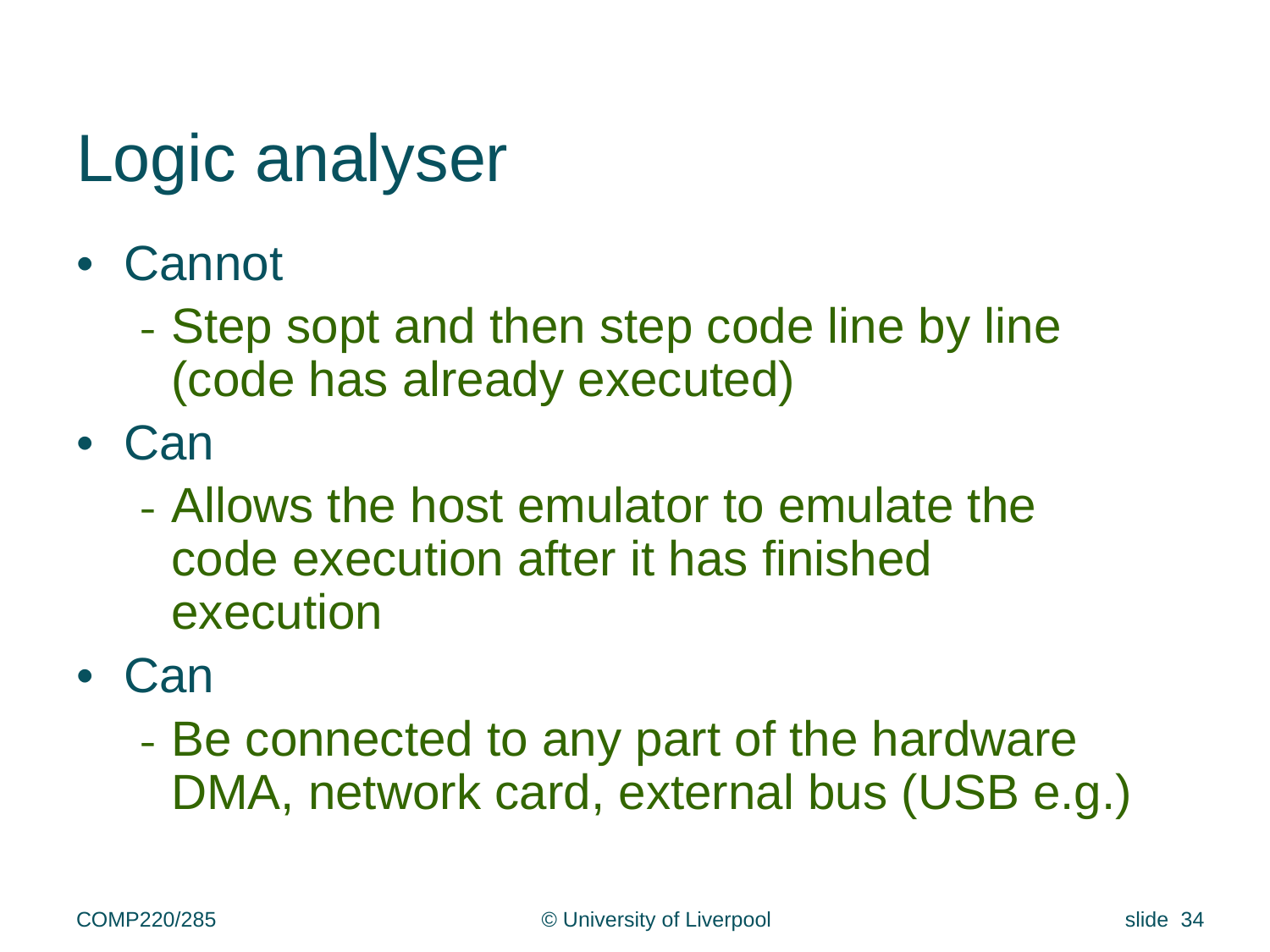

# Logic analyser
Cannot
Step sopt and then step code line by line (code has already executed)
Can
Allows the host emulator to emulate the code execution after it has finished execution
Can
Be connected to any part of the hardware DMA, network card, external bus (USB e.g.)
COMP220/285
© University of Liverpool
slide  34